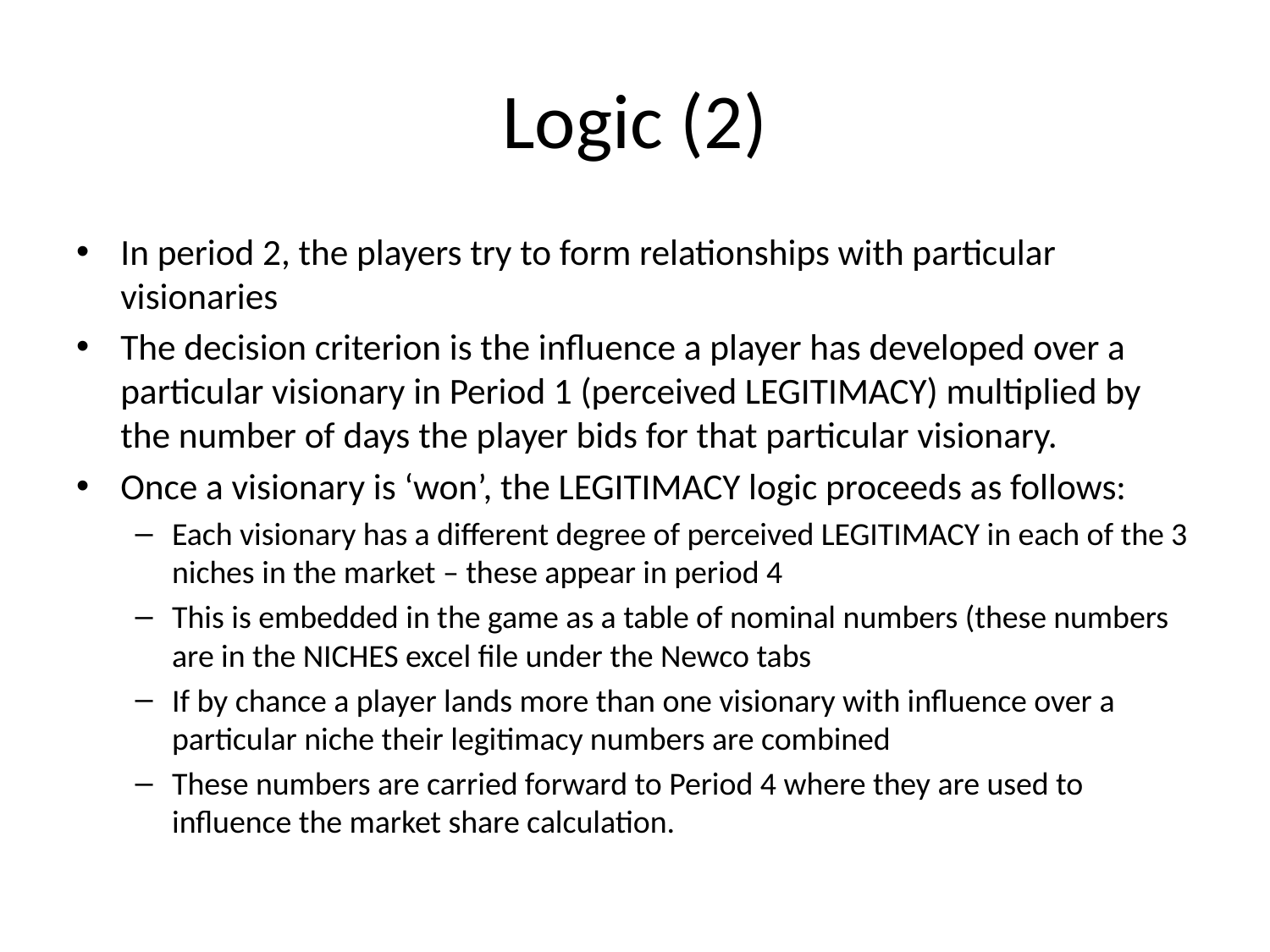

# Logic (2)
In period 2, the players try to form relationships with particular visionaries
The decision criterion is the influence a player has developed over a particular visionary in Period 1 (perceived LEGITIMACY) multiplied by the number of days the player bids for that particular visionary.
Once a visionary is ‘won’, the LEGITIMACY logic proceeds as follows:
Each visionary has a different degree of perceived LEGITIMACY in each of the 3 niches in the market – these appear in period 4
This is embedded in the game as a table of nominal numbers (these numbers are in the NICHES excel file under the Newco tabs
If by chance a player lands more than one visionary with influence over a particular niche their legitimacy numbers are combined
These numbers are carried forward to Period 4 where they are used to influence the market share calculation.